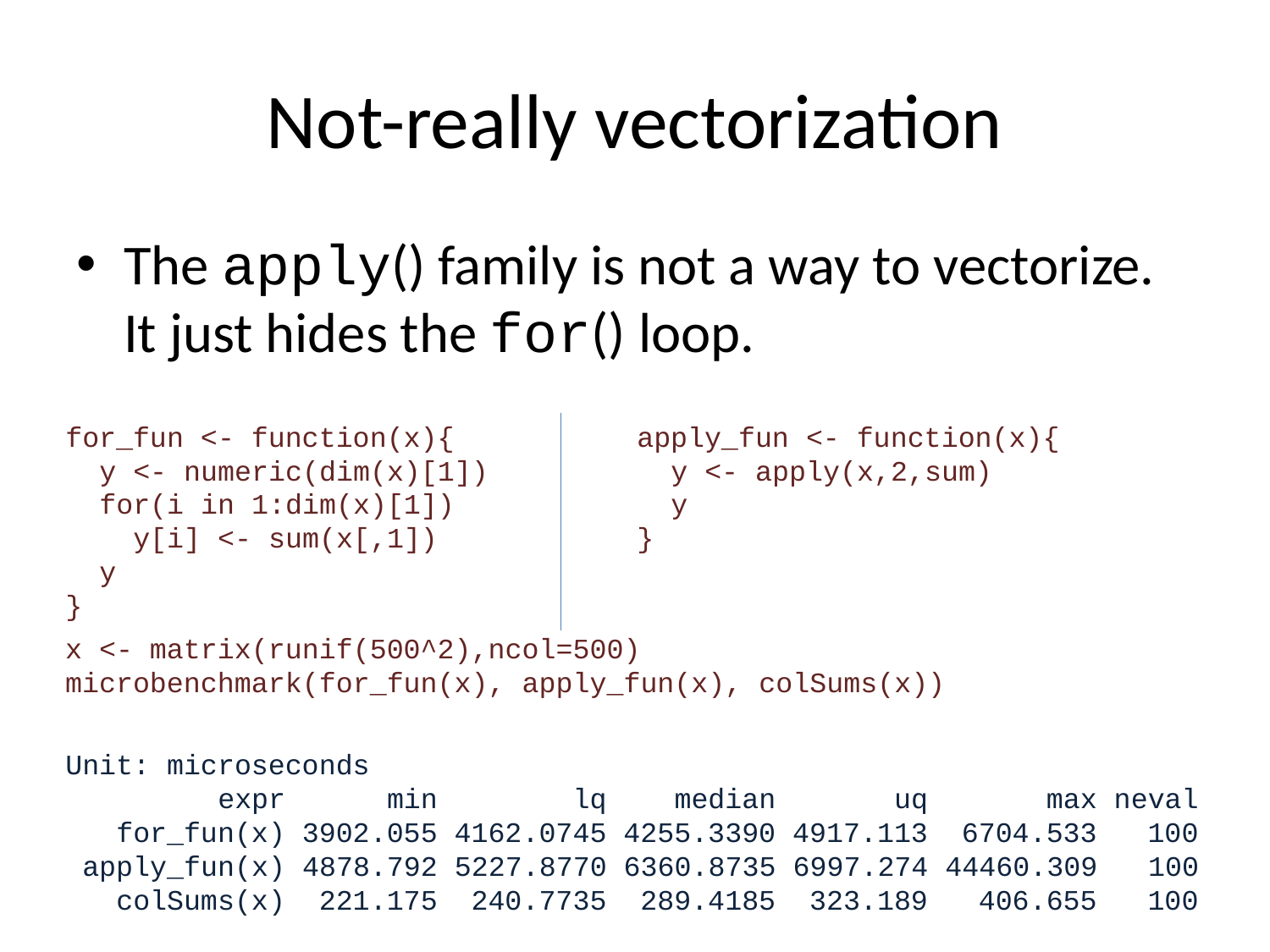

# Not-really vectorization
The apply() family is not a way to vectorize. It just hides the for() loop.

for_fun <- function(x){
  y <- numeric(dim(x)[1])
  for(i in 1:dim(x)[1])
    y[i] <- sum(x[,1])
  y
}
apply_fun <- function(x){
  y <- apply(x,2,sum)
  y
}
x <- matrix(runif(500^2),ncol=500)
microbenchmark(for_fun(x), apply_fun(x), colSums(x))
Unit: microseconds
         expr      min        lq    median       uq       max neval
   for_fun(x) 3902.055 4162.0745 4255.3390 4917.113  6704.533   100
 apply_fun(x) 4878.792 5227.8770 6360.8735 6997.274 44460.309   100
   colSums(x)  221.175  240.7735  289.4185  323.189   406.655   100